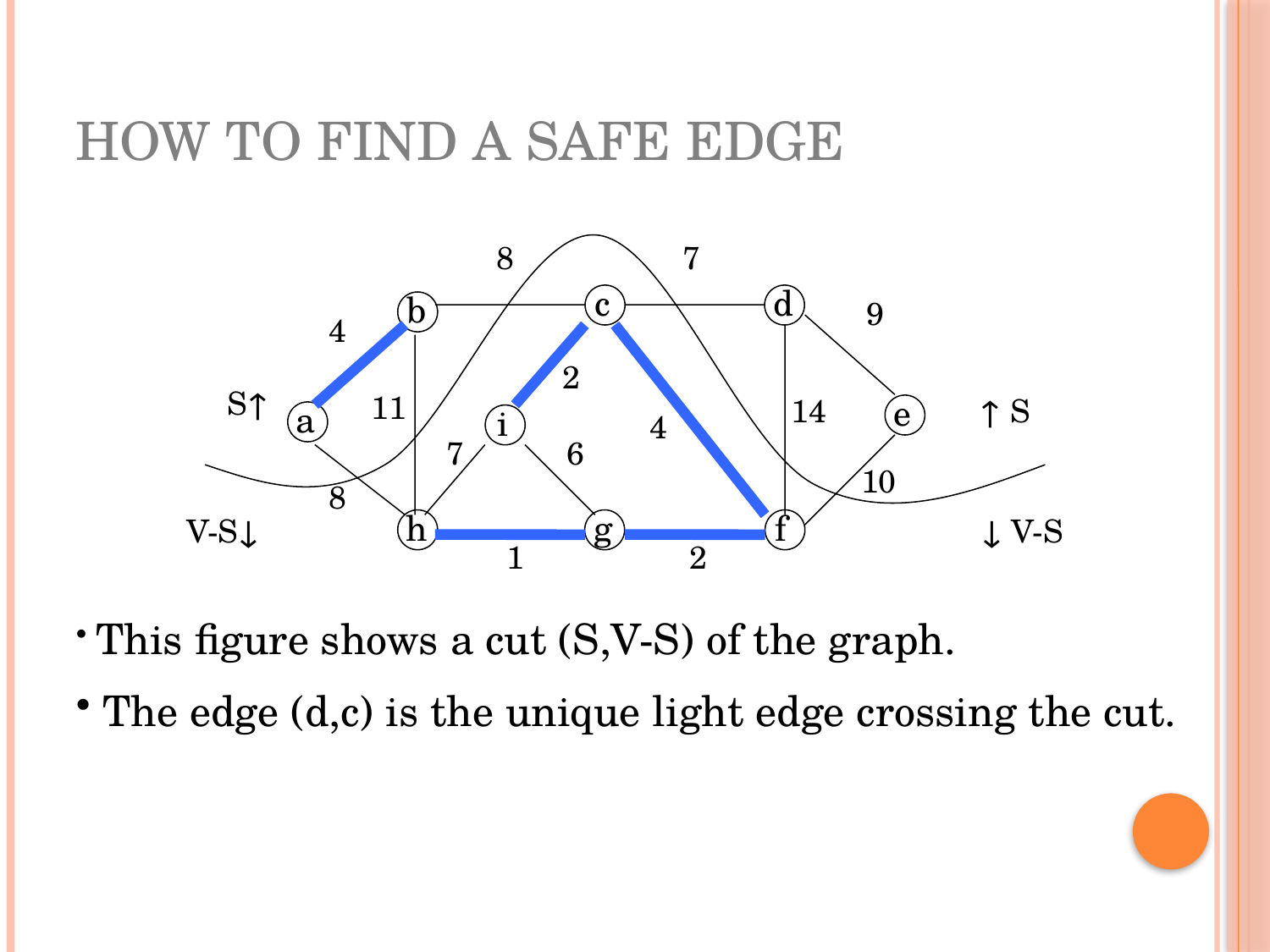

How to find a safe edge
8
7
c

d

b

9
4

2
11
14
e

a

i

4
7
6

10
8
h

g

f

1
2

S↑
↑ S
V-S↓
↓ V-S
 This figure shows a cut (S,V-S) of the graph.
 The edge (d,c) is the unique light edge crossing the cut.